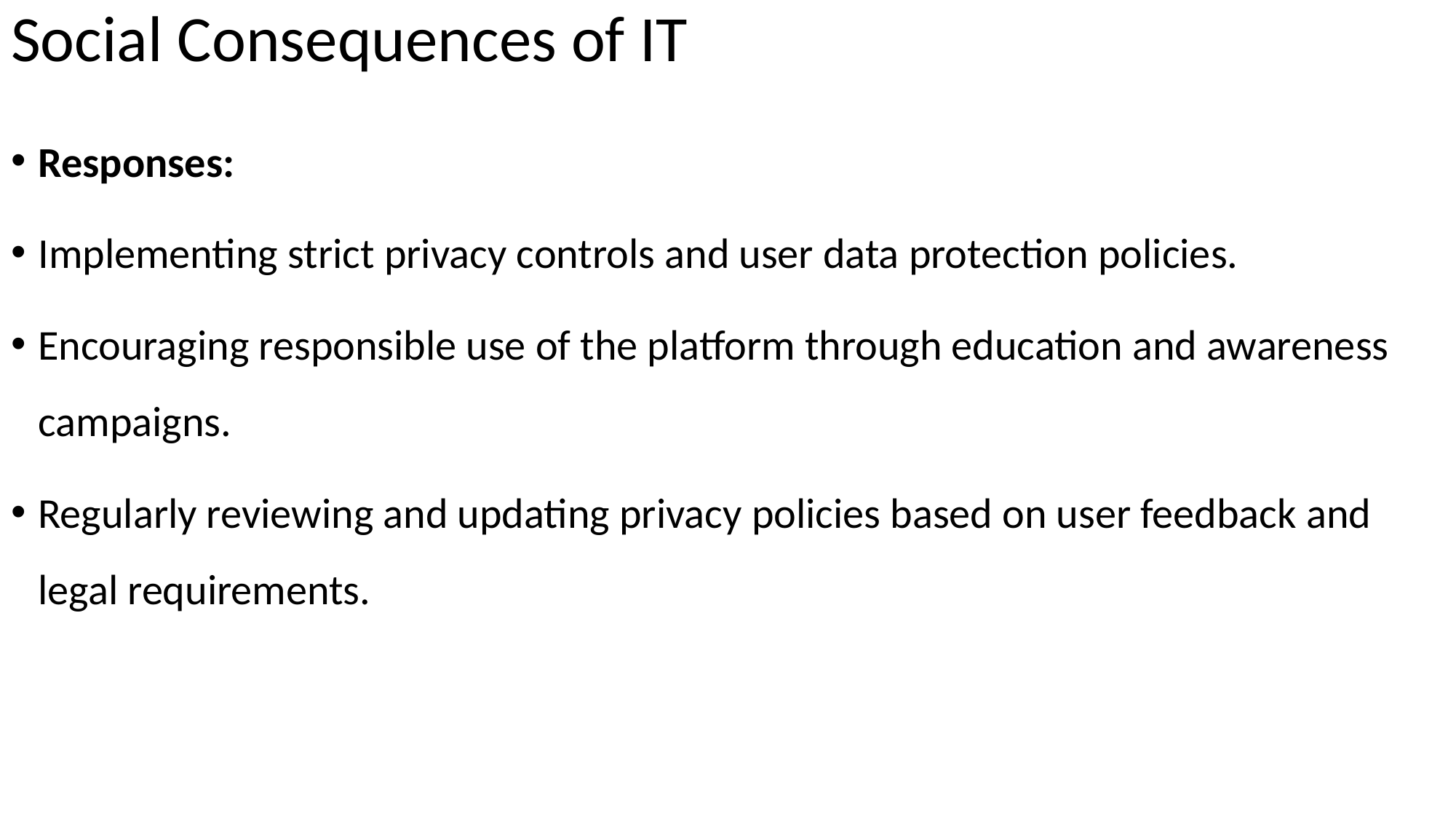

# Social Consequences of IT
Responses:
Implementing strict privacy controls and user data protection policies.
Encouraging responsible use of the platform through education and awareness campaigns.
Regularly reviewing and updating privacy policies based on user feedback and legal requirements.